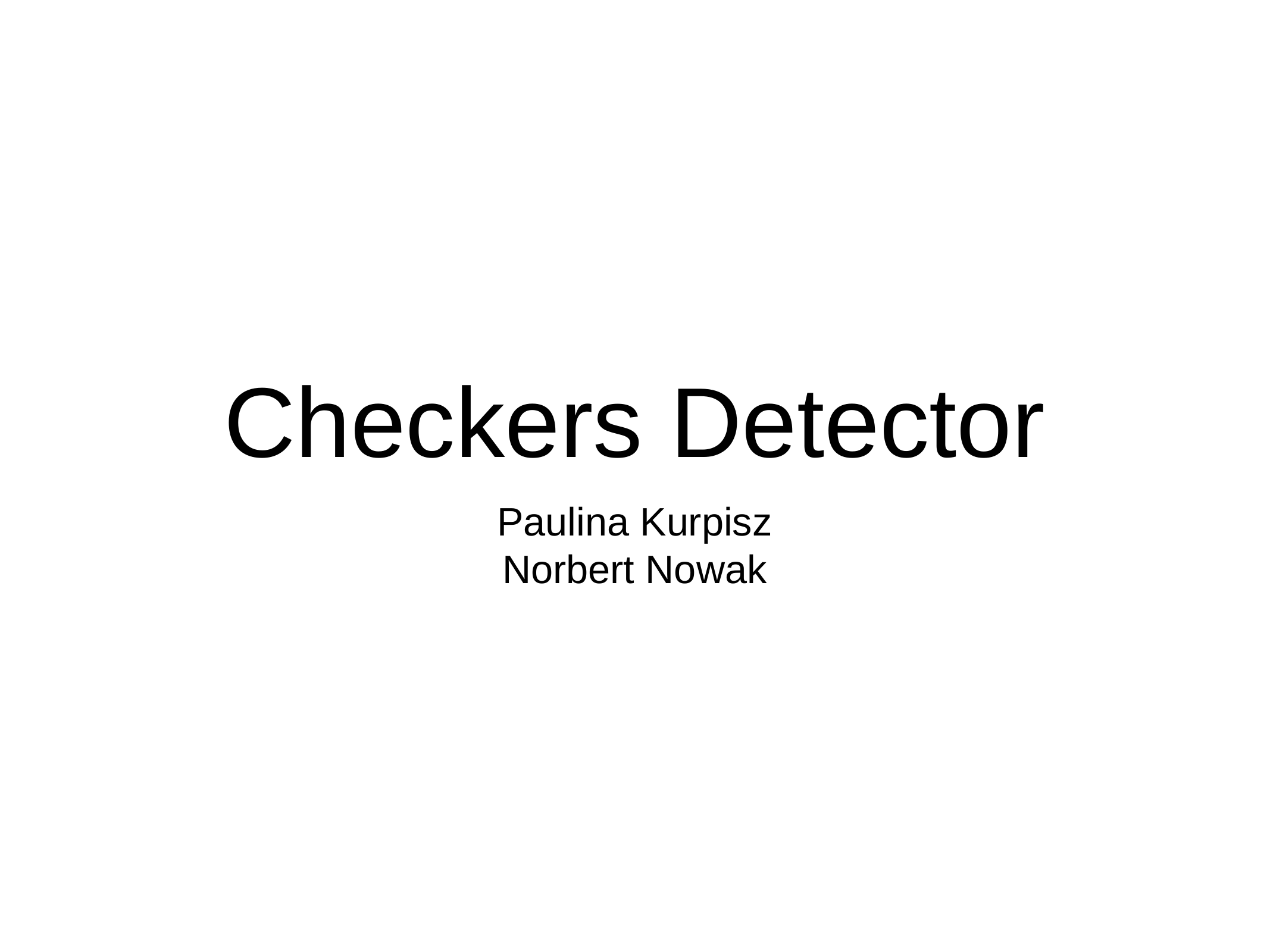

# Checkers Detector
Paulina Kurpisz
Norbert Nowak